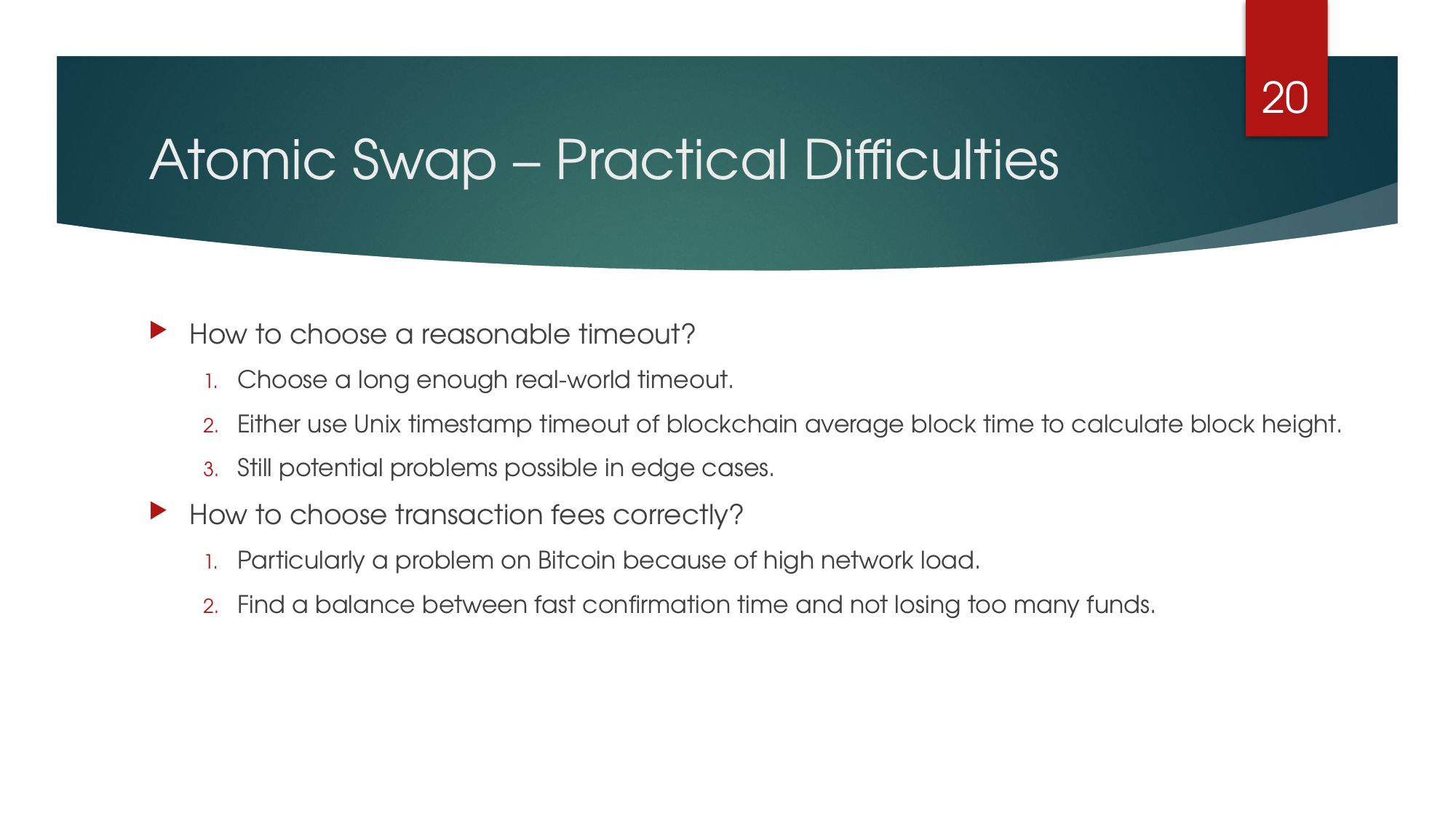

20
# Atomic Swap – Practical Difficulties
How to choose a reasonable timeout?
Choose a long enough real-world timeout.
Either use Unix timestamp timeout of blockchain average block time to calculate block height.
Still potential problems possible in edge cases.
How to choose transaction fees correctly?
Particularly a problem on Bitcoin because of high network load.
Find a balance between fast confirmation time and not losing too many funds.